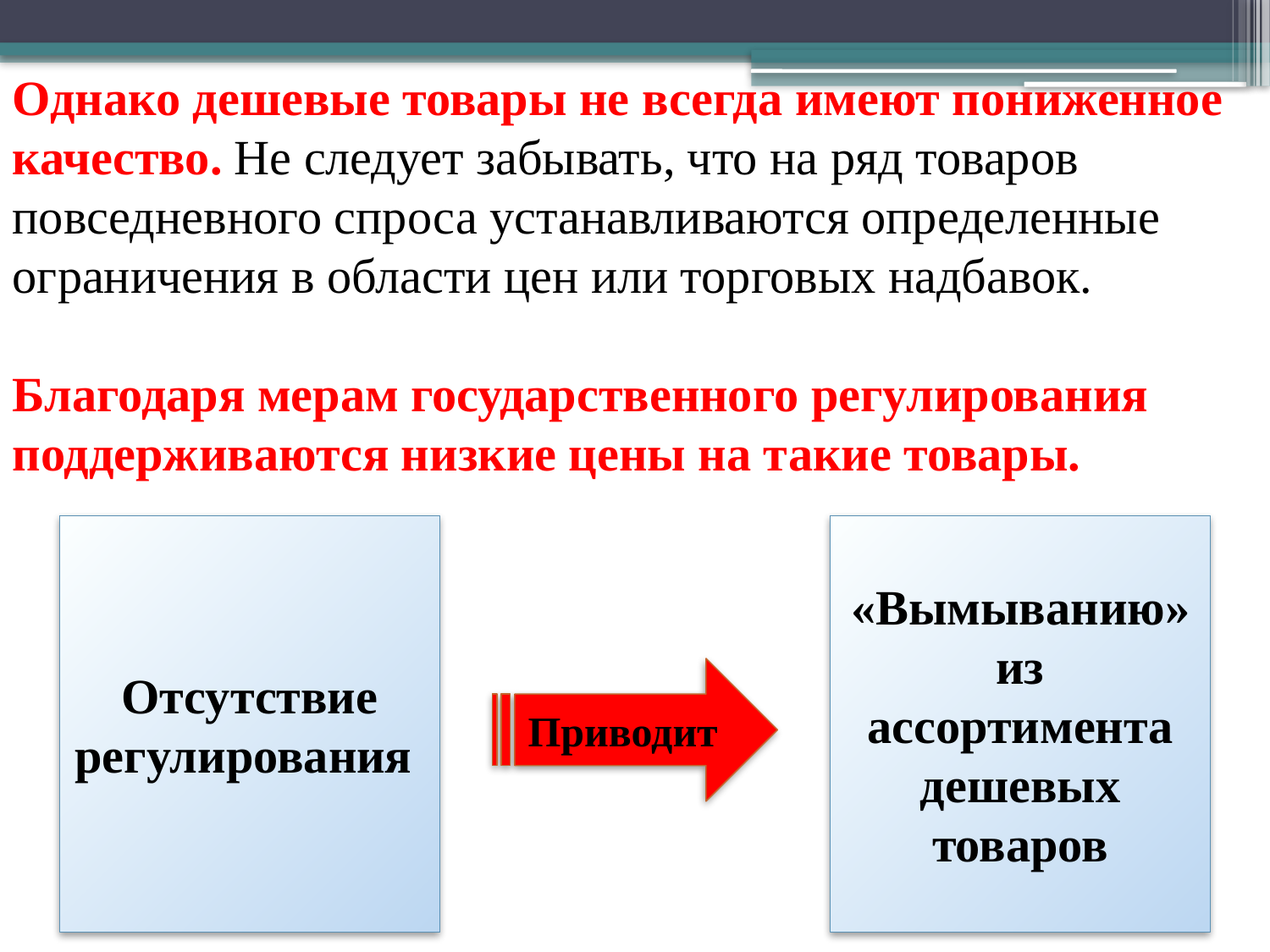

Однако дешевые товары не всегда имеют пониженное качество. Не следует забывать, что на ряд товаров повседневного спроса устанавливаются определенные ограничения в области цен или торговых надбавок.

Благодаря мерам государственного регулирования поддерживаются низкие цены на такие товары.
Отсутствие регулирования
«Вымыванию» из ассортимента дешевых товаров
Приводит